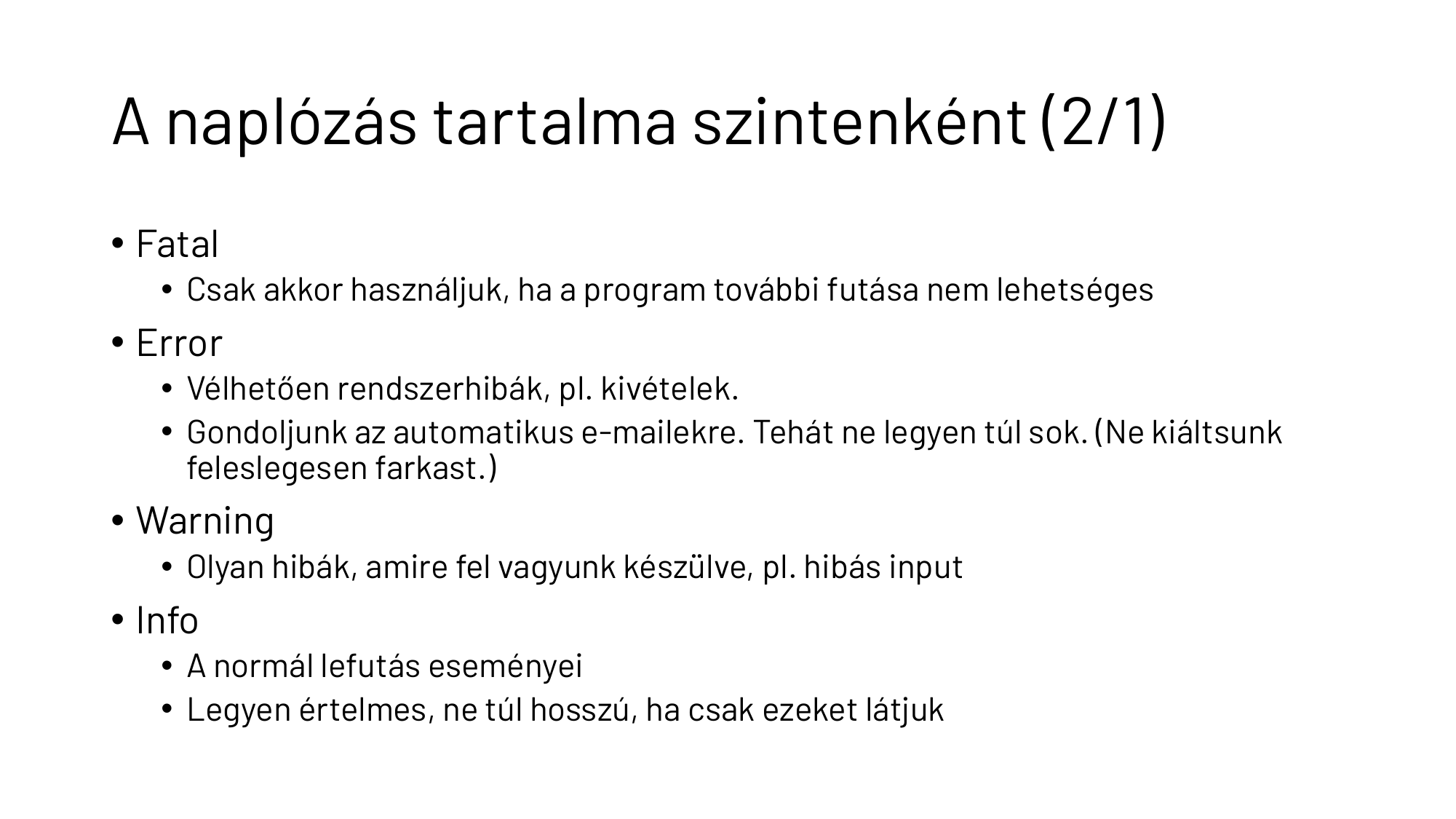

# A naplózás tartalma szintenként (2/1)
Fatal
Csak akkor használjuk, ha a program további futása nem lehetséges
Error
Vélhetően rendszerhibák, pl. kivételek.
Gondoljunk az automatikus e-mailekre. Tehát ne legyen túl sok. (Ne kiáltsunk feleslegesen farkast.)
Warning
Olyan hibák, amire fel vagyunk készülve, pl. hibás input
Info
A normál lefutás eseményei
Legyen értelmes, ne túl hosszú, ha csak ezeket látjuk